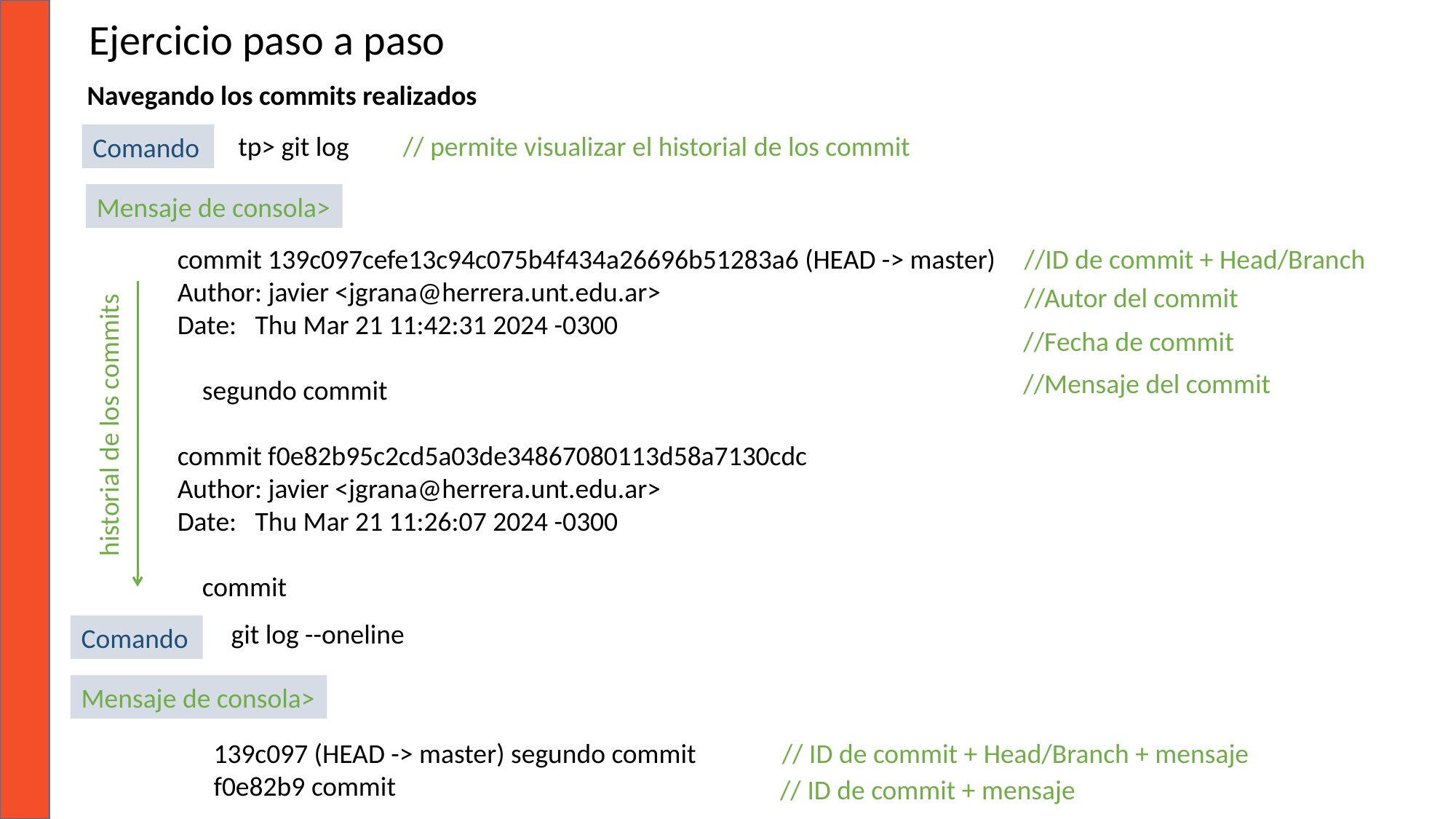

Ejercicio paso a paso
Navegando los commits realizados
tp> git log
// permite visualizar el historial de los commit
Comando
Mensaje de consola>
commit 139c097cefe13c94c075b4f434a26696b51283a6 (HEAD -> master)
Author: javier <jgrana@herrera.unt.edu.ar>
Date:   Thu Mar 21 11:42:31 2024 -0300

    segundo commit

commit f0e82b95c2cd5a03de34867080113d58a7130cdc
Author: javier <jgrana@herrera.unt.edu.ar>
Date:   Thu Mar 21 11:26:07 2024 -0300

    commit
//ID de commit + Head/Branch
//Autor del commit
//Fecha de commit
//Mensaje del commit
historial de los commits
 git log --oneline
Comando
Mensaje de consola>
139c097 (HEAD -> master) segundo commit
f0e82b9 commit
// ID de commit + Head/Branch + mensaje
// ID de commit + mensaje